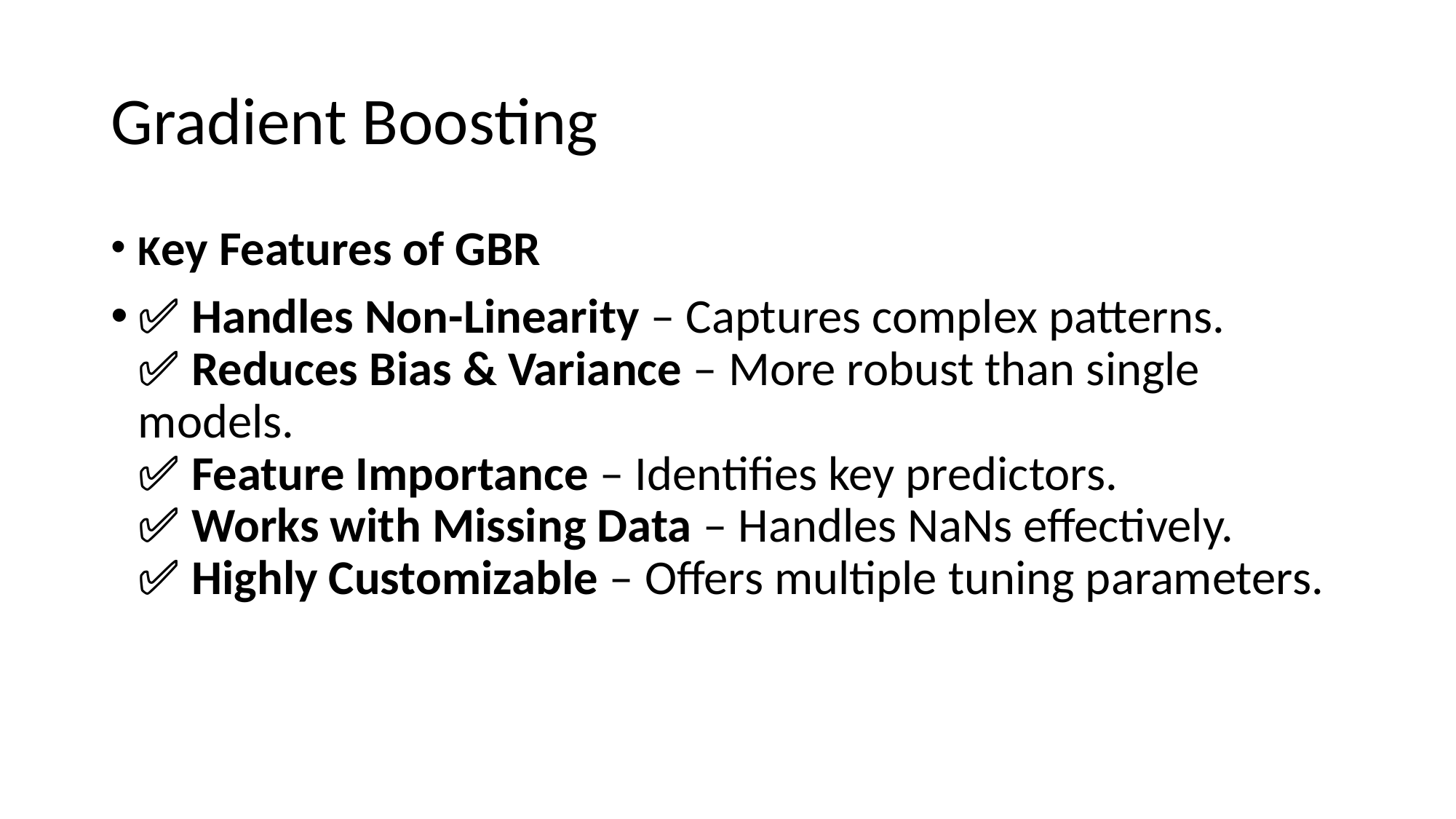

# Gradient Boosting
Key Features of GBR
✅ Handles Non-Linearity – Captures complex patterns.
✅ Reduces Bias & Variance – More robust than single models.
✅ Feature Importance – Identifies key predictors.
✅ Works with Missing Data – Handles NaNs effectively.
✅ Highly Customizable – Offers multiple tuning parameters.